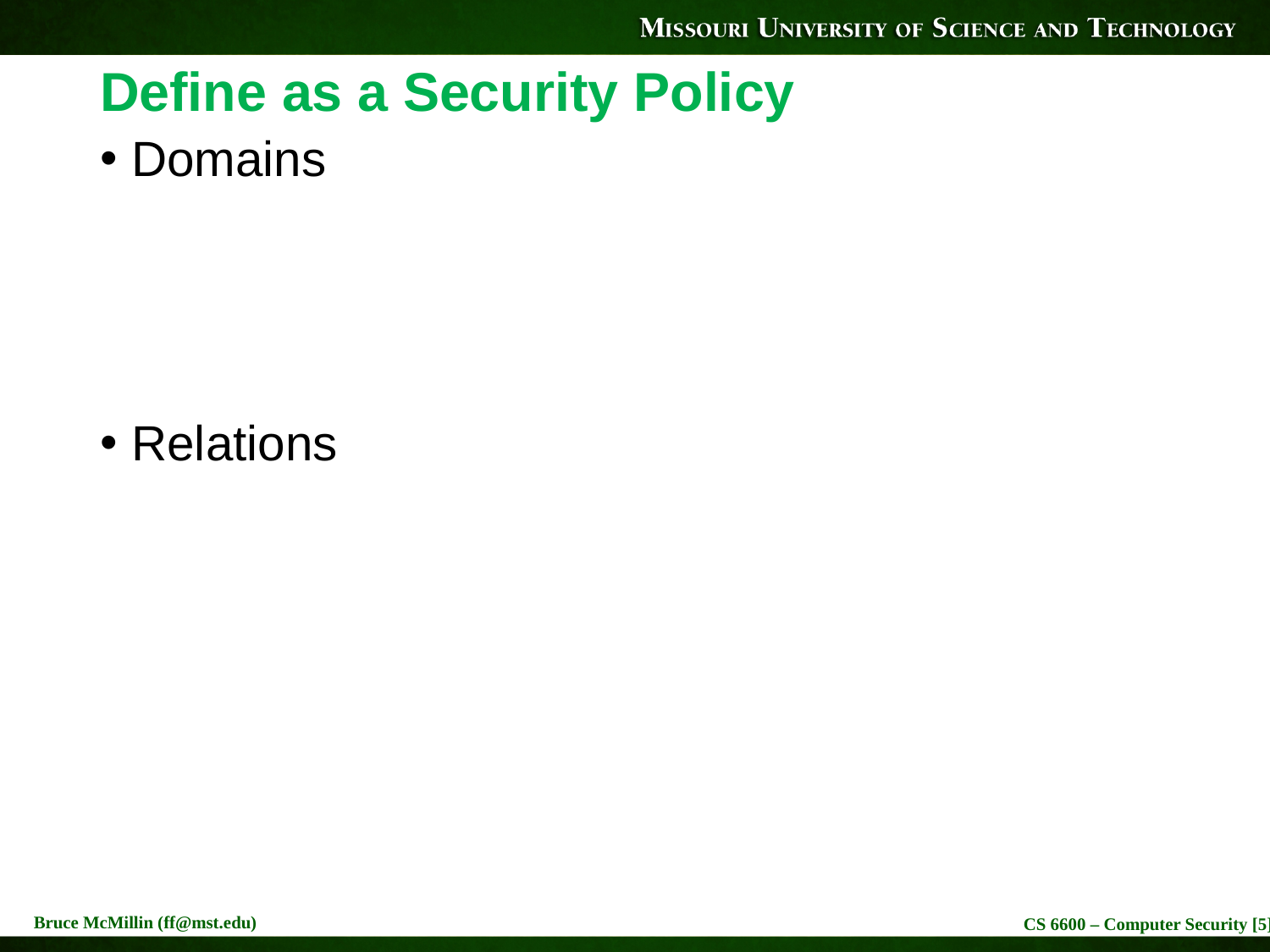

# Define as a Security Policy
Domains

Relations